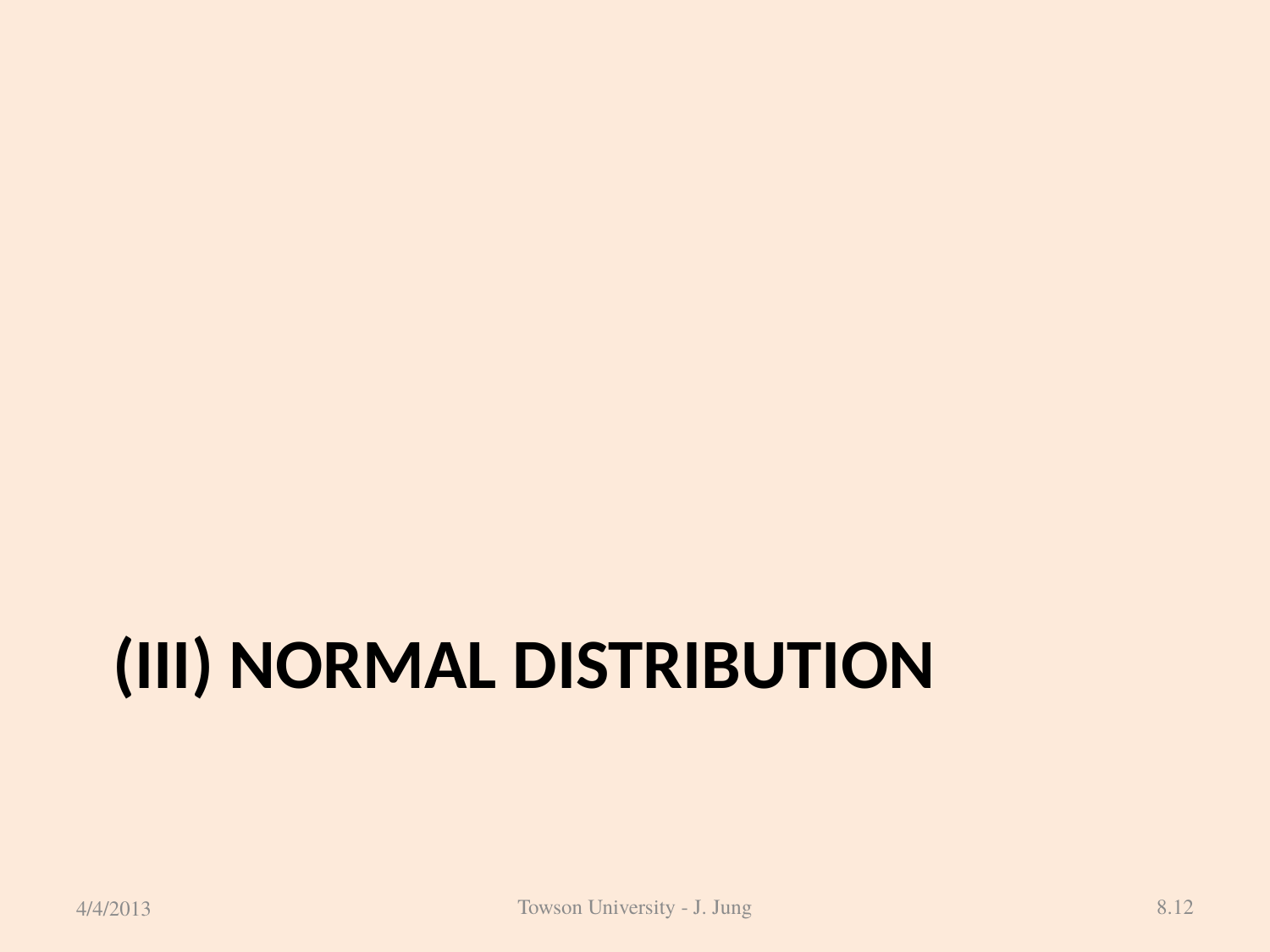

# (III) Normal Distribution
4/4/2013
Towson University - J. Jung
8.12